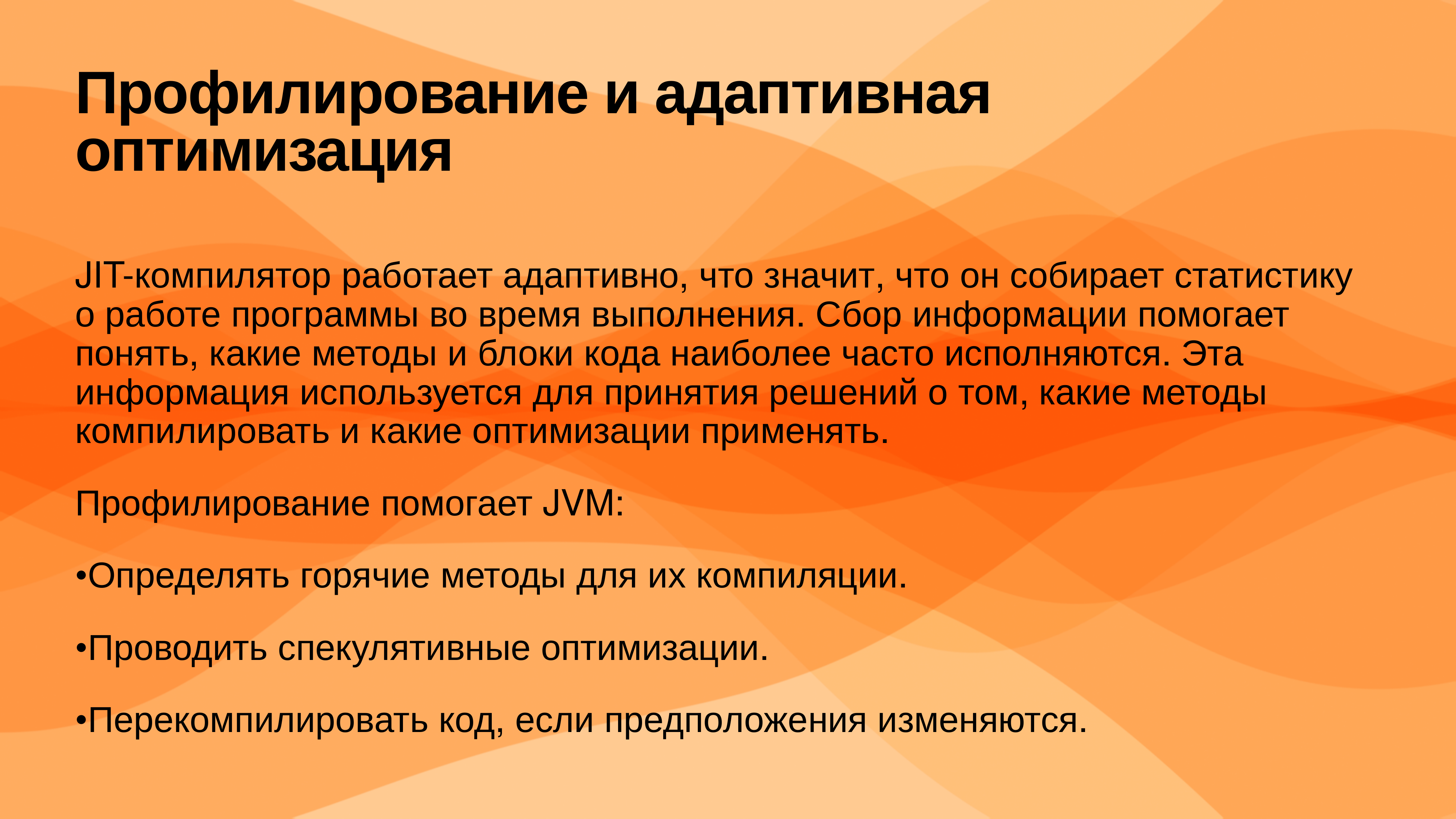

# Профилирование и адаптивная оптимизация
JIT-компилятор работает адаптивно, что значит, что он собирает статистику о работе программы во время выполнения. Сбор информации помогает понять, какие методы и блоки кода наиболее часто исполняются. Эта информация используется для принятия решений о том, какие методы компилировать и какие оптимизации применять.
Профилирование помогает JVM:
•Определять горячие методы для их компиляции.
•Проводить спекулятивные оптимизации.
•Перекомпилировать код, если предположения изменяются.